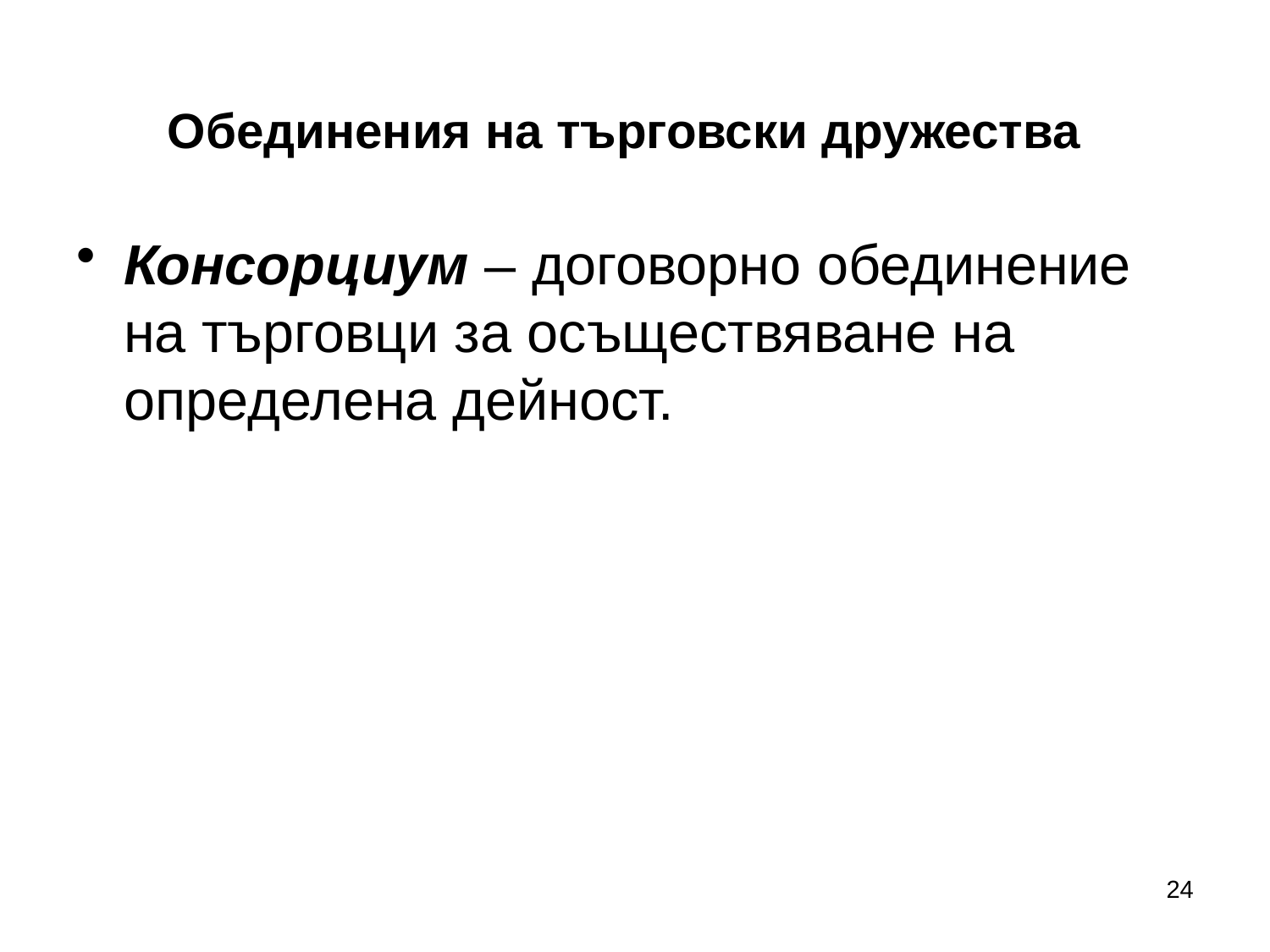

# Обединения на търговски дружества
Консорциум – договорно обединение на търговци за осъществяване на определена дейност.
24